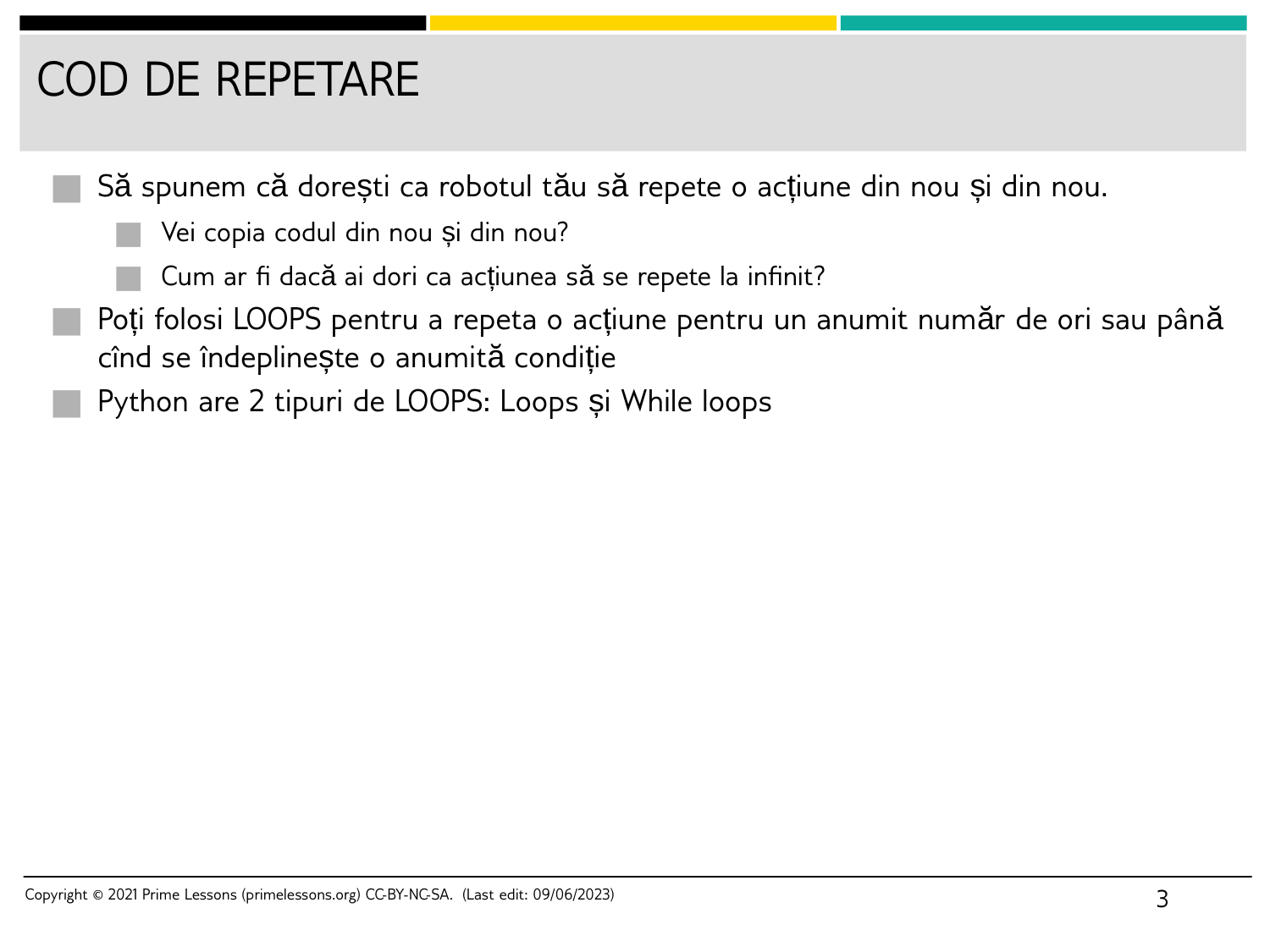

# COD DE REPETARE
Să spunem că dorești ca robotul tău să repete o acțiune din nou și din nou.
Vei copia codul din nou și din nou?
Cum ar fi dacă ai dori ca acțiunea să se repete la infinit?
Poți folosi LOOPS pentru a repeta o acțiune pentru un anumit număr de ori sau până cînd se îndeplinește o anumită condiție
Python are 2 tipuri de LOOPS: Loops și While loops
3
Copyright © 2021 Prime Lessons (primelessons.org) CC-BY-NC-SA.  (Last edit: 09/06/2023)